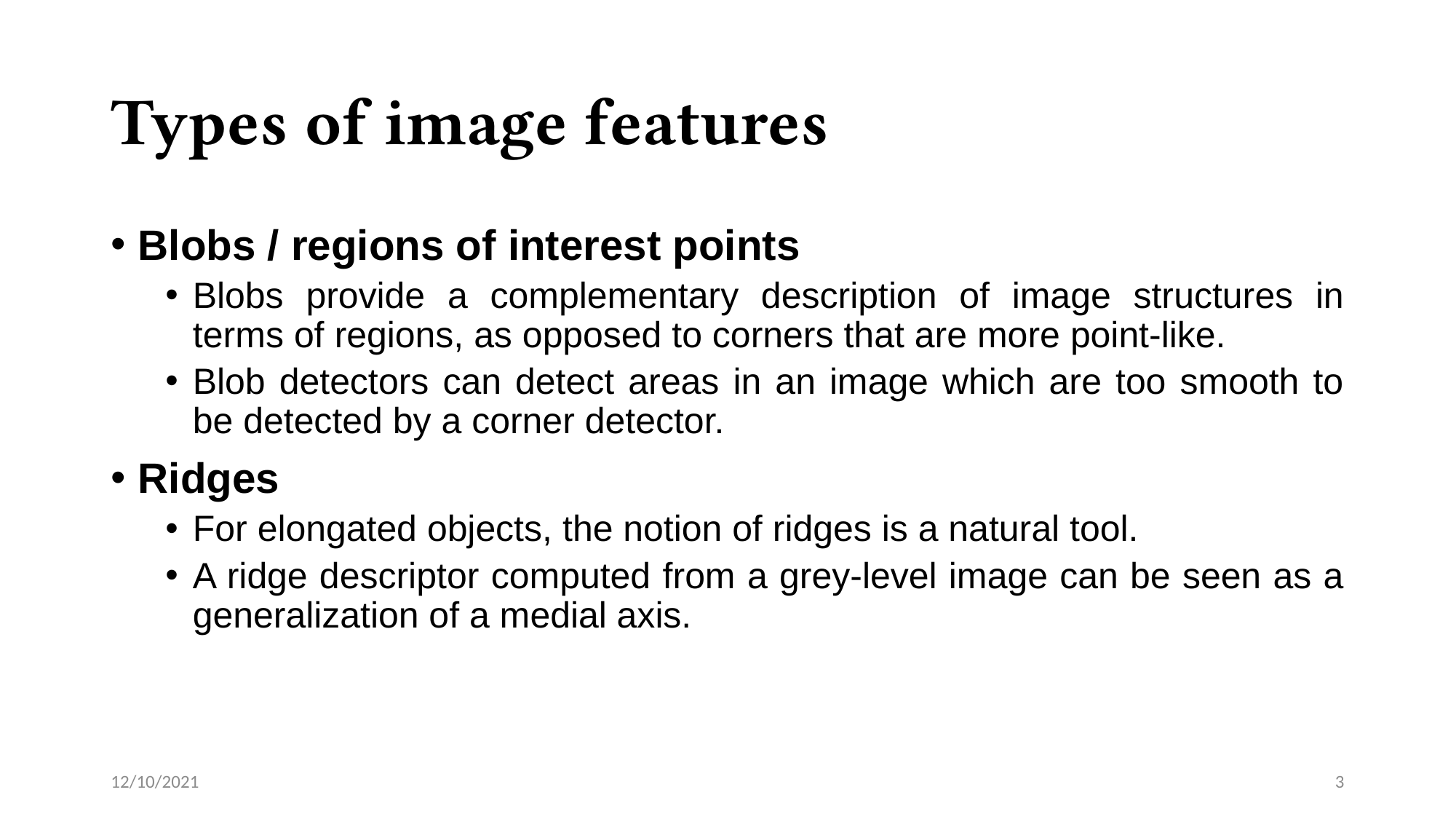

# Types of image features
Blobs / regions of interest points
Blobs provide a complementary description of image structures in terms of regions, as opposed to corners that are more point-like.
Blob detectors can detect areas in an image which are too smooth to be detected by a corner detector.
Ridges
For elongated objects, the notion of ridges is a natural tool.
A ridge descriptor computed from a grey-level image can be seen as a generalization of a medial axis.
12/10/2021
3